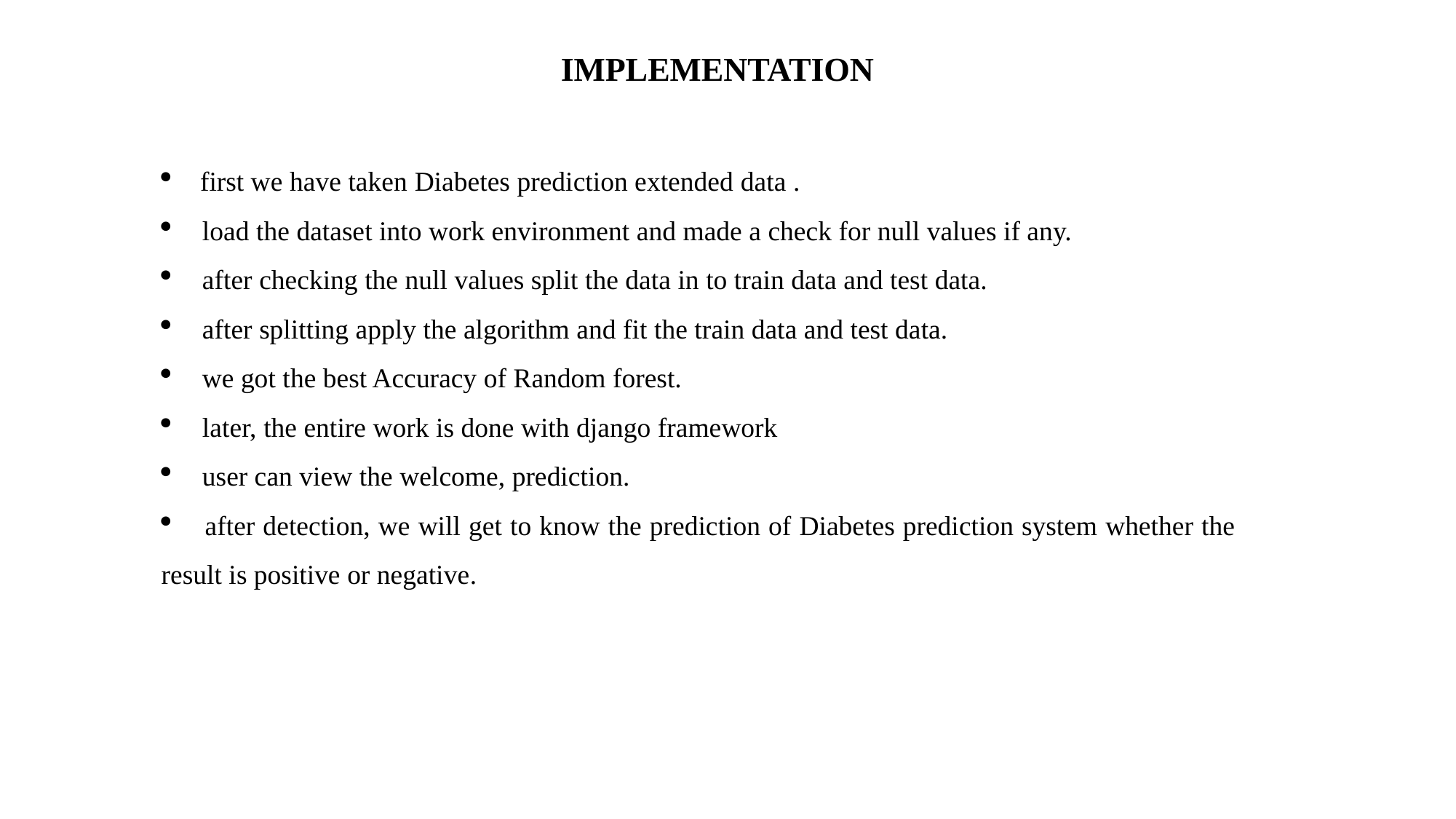

IMPLEMENTATION
    first we have taken Diabetes prediction extended data .
load the dataset into work environment and made a check for null values if any.
after checking the null values split the data in to train data and test data.
after splitting apply the algorithm and fit the train data and test data.
we got the best Accuracy of Random forest.
later, the entire work is done with django framework
user can view the welcome, prediction.
    after detection, we will get to know the prediction of Diabetes prediction system whether the result is positive or negative.